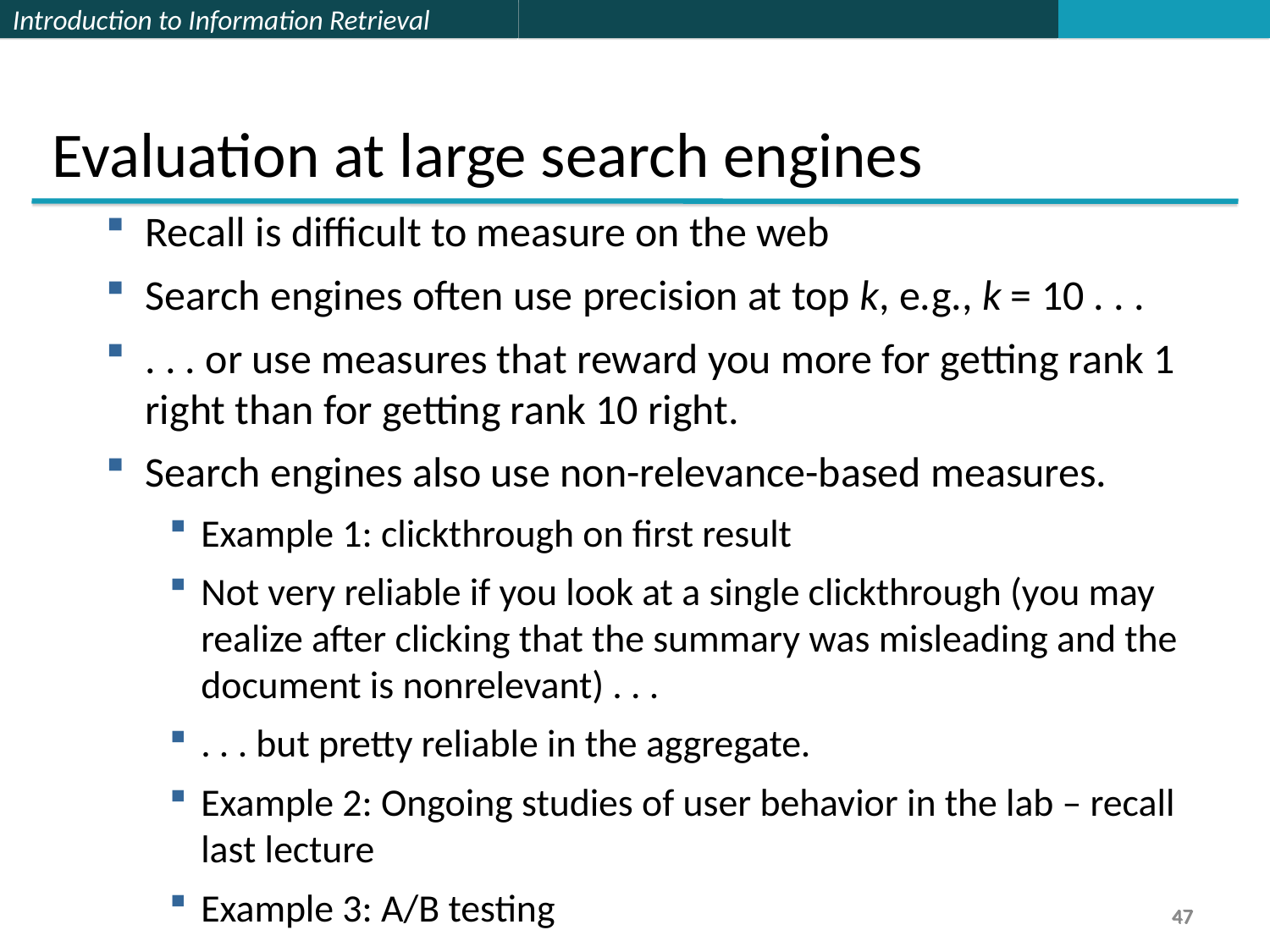

Evaluation at large search engines
Recall is difficult to measure on the web
Search engines often use precision at top k, e.g., k = 10 . . .
. . . or use measures that reward you more for getting rank 1 right than for getting rank 10 right.
Search engines also use non-relevance-based measures.
Example 1: clickthrough on first result
Not very reliable if you look at a single clickthrough (you may realize after clicking that the summary was misleading and the document is nonrelevant) . . .
. . . but pretty reliable in the aggregate.
Example 2: Ongoing studies of user behavior in the lab – recall last lecture
Example 3: A/B testing
47
47